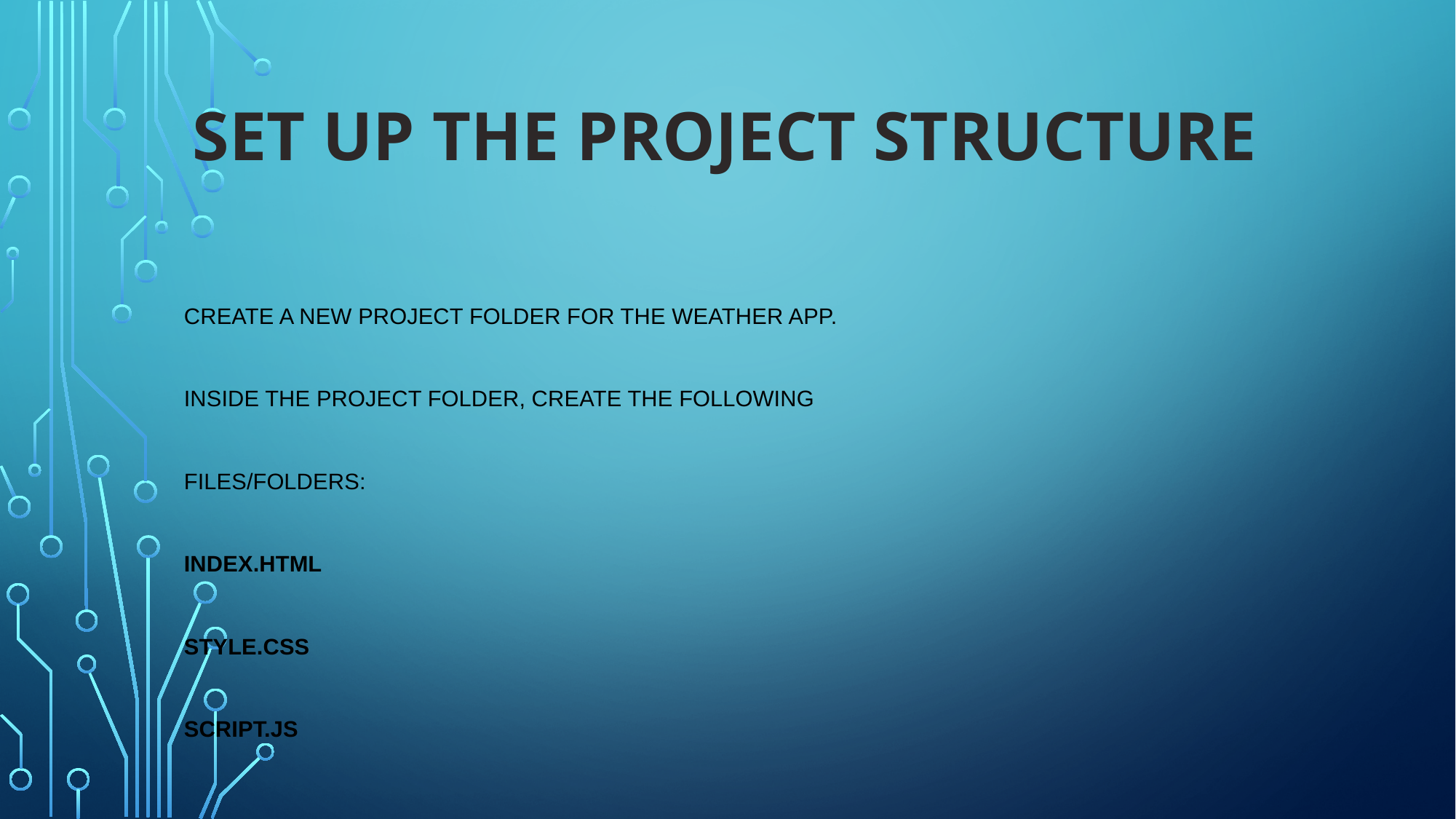

# Set Up The Project Structure

  Create a new project folder for the Weather App.

  Inside the project folder, create the following

  files/folders:

  index.html

  style.css

  script.js